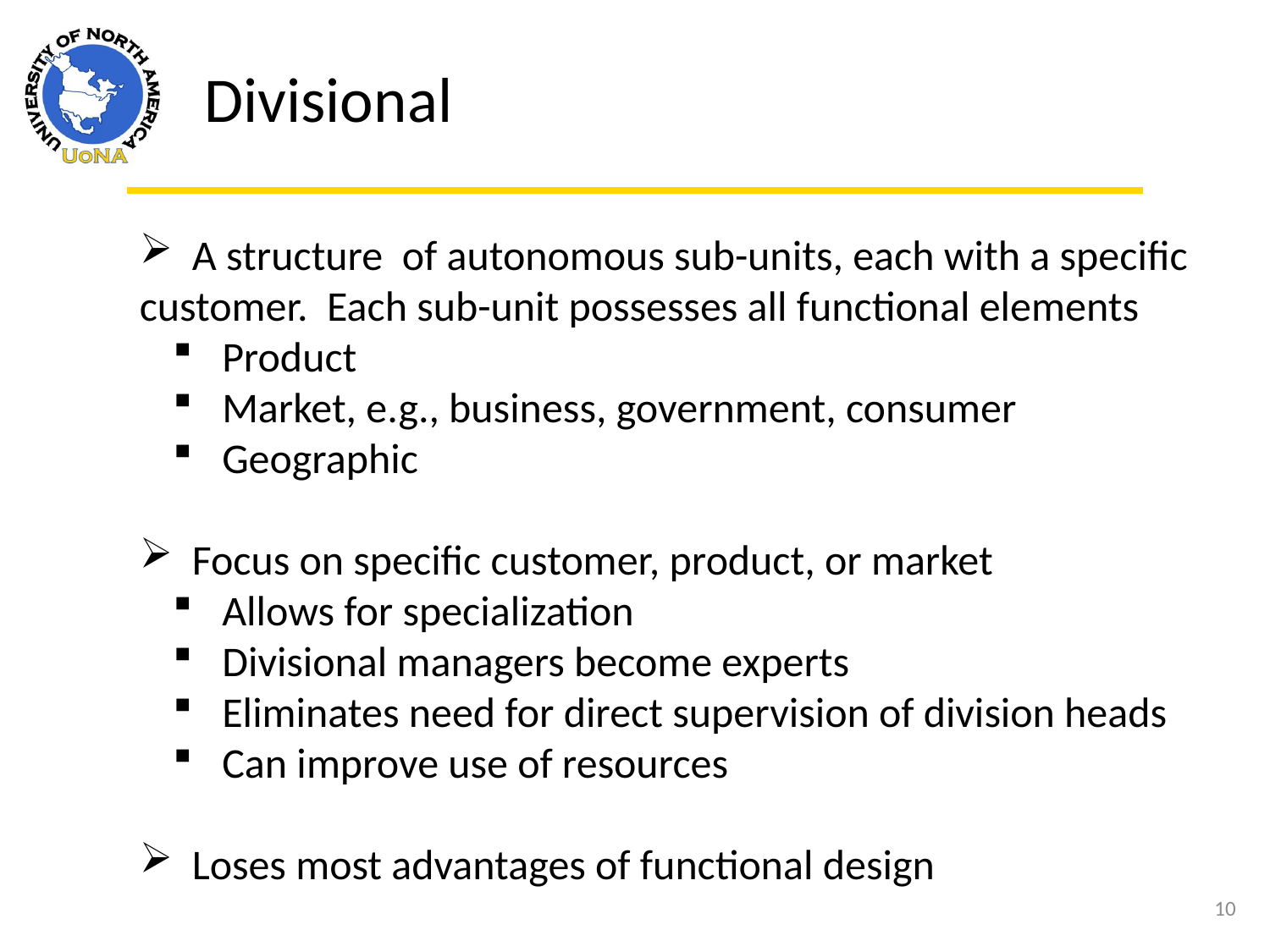

Divisional
  A structure  of autonomous sub-units, each with a specific customer.  Each sub-unit possesses all functional elements
  Product
  Market, e.g., business, government, consumer
  Geographic

  Focus on specific customer, product, or market
  Allows for specialization
  Divisional managers become experts
  Eliminates need for direct supervision of division heads
  Can improve use of resources

  Loses most advantages of functional design
10